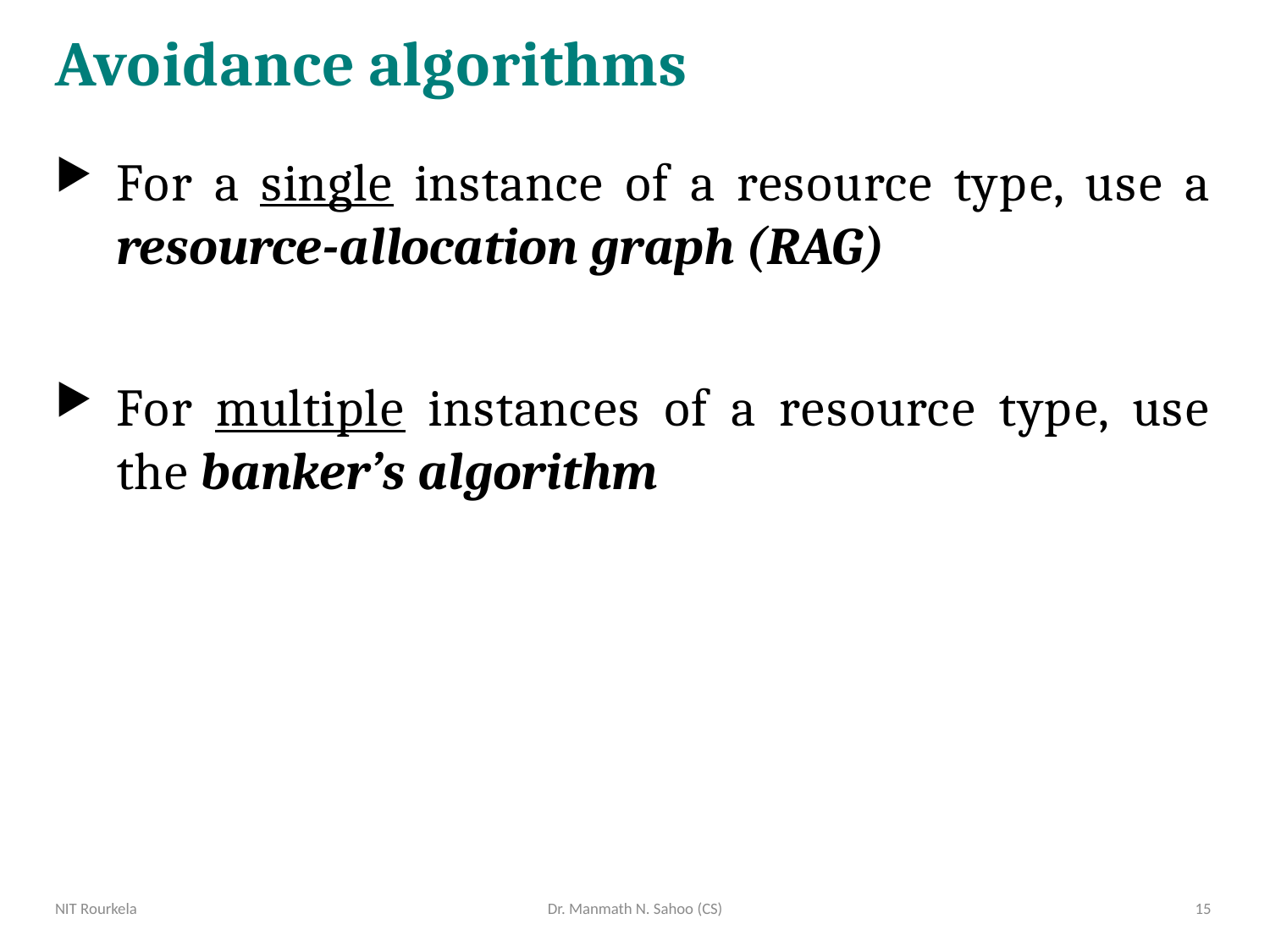

# Avoidance algorithms
For a single instance of a resource type, use a resource-allocation graph (RAG)

For multiple instances of a resource type, use the banker’s algorithm

NIT Rourkela
Dr. Manmath N. Sahoo (CS)
15